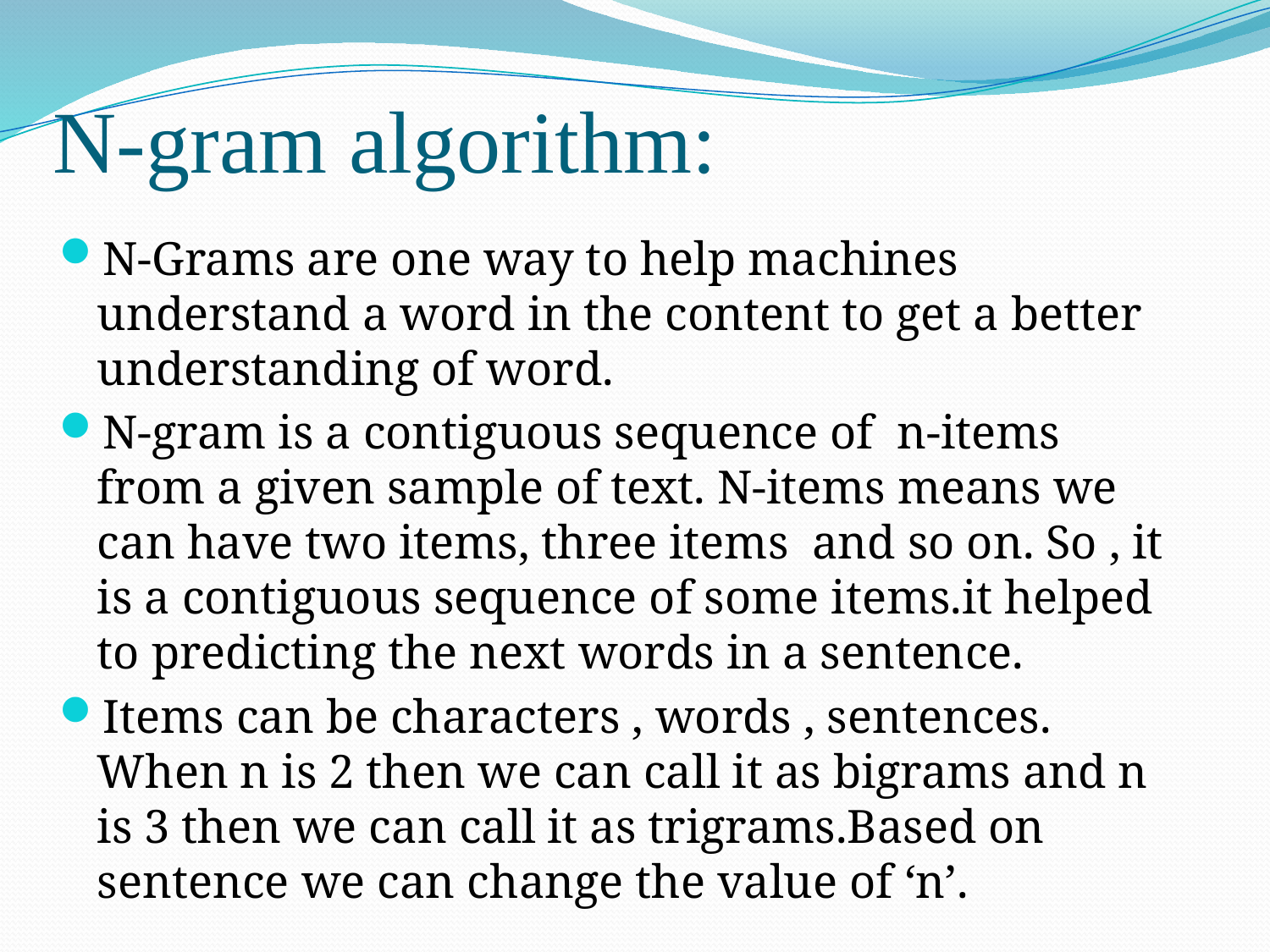

# N-gram algorithm:
N-Grams are one way to help machines understand a word in the content to get a better  understanding of word.
N-gram is a contiguous sequence of  n-items  from a given sample of text. N-items means we can have two items, three items  and so on. So , it is a contiguous sequence of some items.it helped to predicting the next words in a sentence.
Items can be characters , words , sentences. When n is 2 then we can call it as bigrams and n is 3 then we can call it as trigrams.Based on sentence we can change the value of ‘n’.